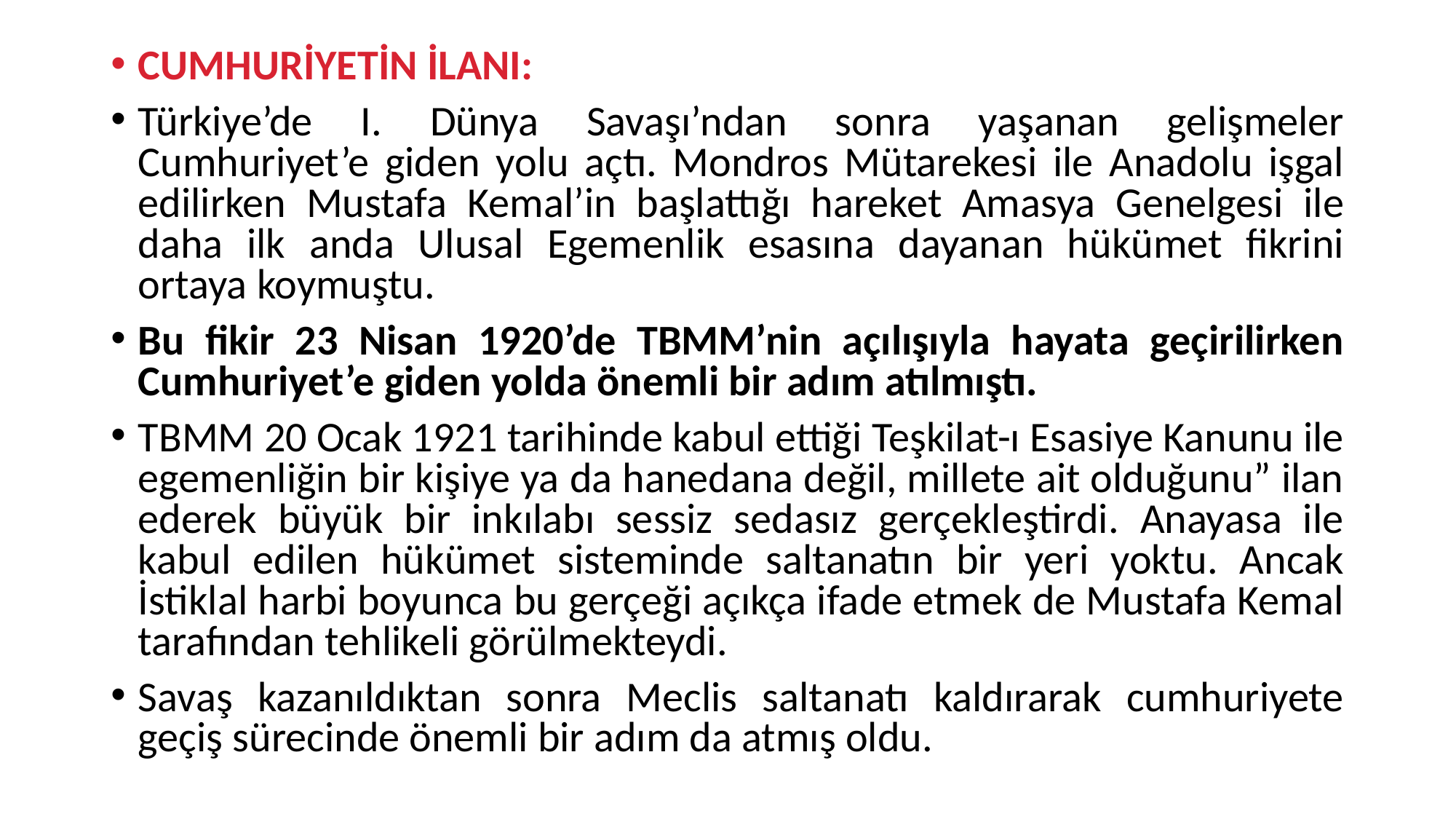

CUMHURİYETİN İLANI:
Türkiye’de I. Dünya Savaşı’ndan sonra yaşanan gelişmeler Cumhuriyet’e giden yolu açtı. Mondros Mütarekesi ile Anadolu işgal edilirken Mustafa Kemal’in başlattığı hareket Amasya Genelgesi ile daha ilk anda Ulusal Egemenlik esasına dayanan hükümet fikrini ortaya koymuştu.
Bu fikir 23 Nisan 1920’de TBMM’nin açılışıyla hayata geçirilirken Cumhuriyet’e giden yolda önemli bir adım atılmıştı.
TBMM 20 Ocak 1921 tarihinde kabul ettiği Teşkilat-ı Esasiye Kanunu ile egemenliğin bir kişiye ya da hanedana değil, millete ait olduğunu” ilan ederek büyük bir inkılabı sessiz sedasız gerçekleştirdi. Anayasa ile kabul edilen hükümet sisteminde saltanatın bir yeri yoktu. Ancak İstiklal harbi boyunca bu gerçeği açıkça ifade etmek de Mustafa Kemal tarafından tehlikeli görülmekteydi.
Savaş kazanıldıktan sonra Meclis saltanatı kaldırarak cumhuriyete geçiş sürecinde önemli bir adım da atmış oldu.